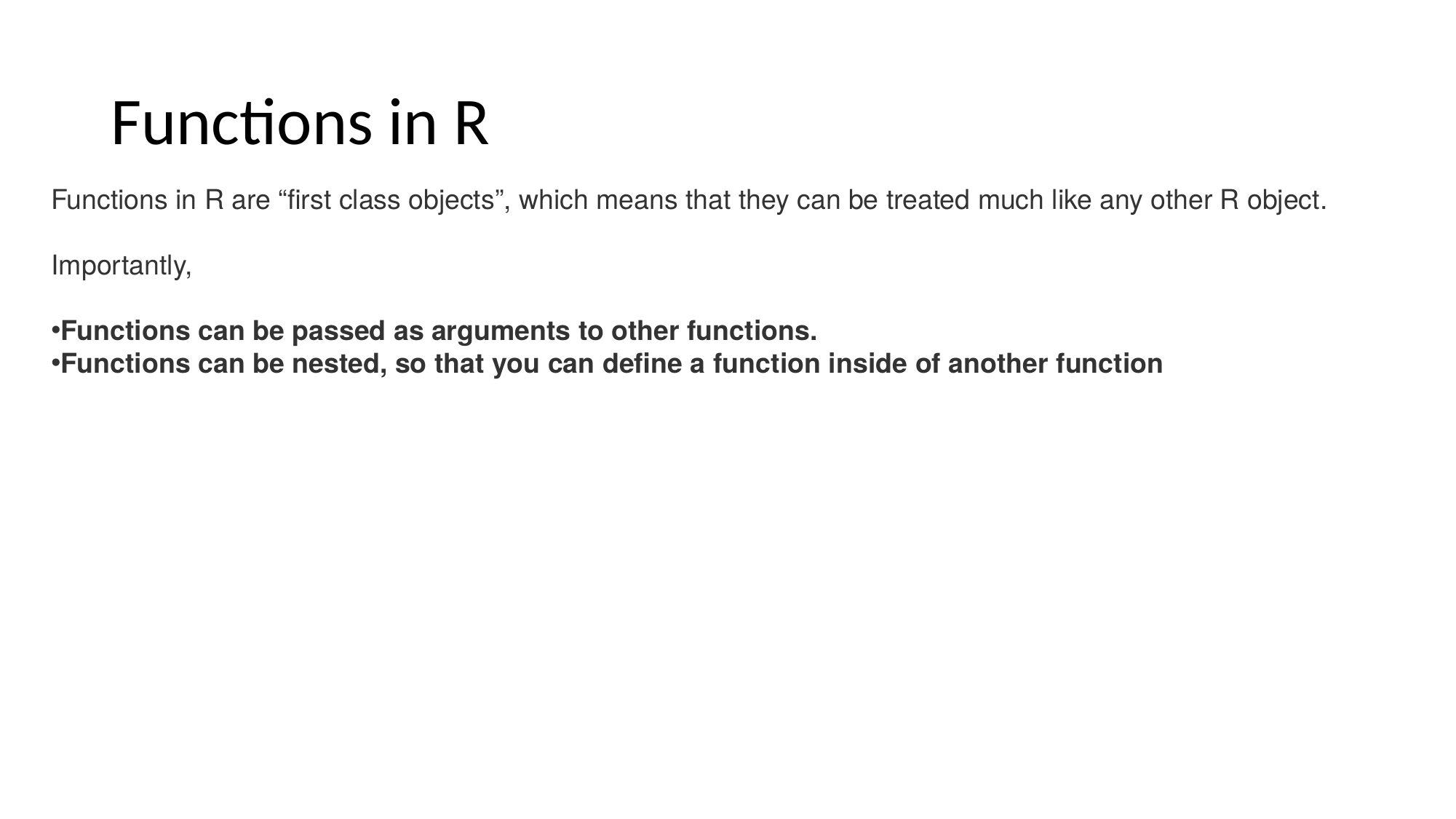

# Functions in R
Functions in R are “first class objects”, which means that they can be treated much like any other R object.

Importantly,

Functions can be passed as arguments to other functions.
Functions can be nested, so that you can define a function inside of another function